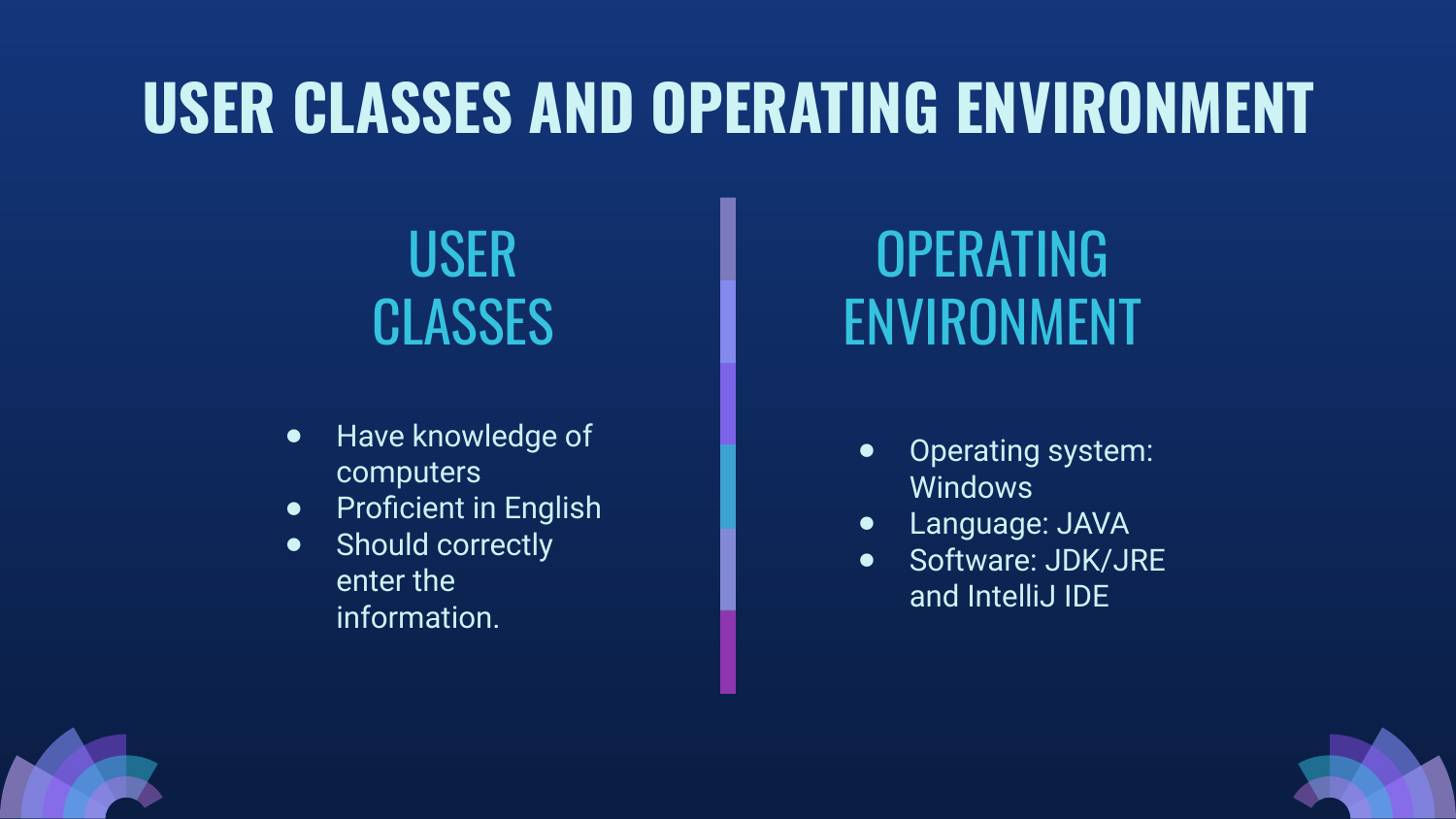

USER CLASSES AND OPERATING ENVIRONMENT

USER
CLASSES
# OPERATING ENVIRONMENT
Have knowledge of computers
Proficient in English
Should correctly enter the information.
Operating system: Windows
Language: JAVA
Software: JDK/JRE and IntelliJ IDE